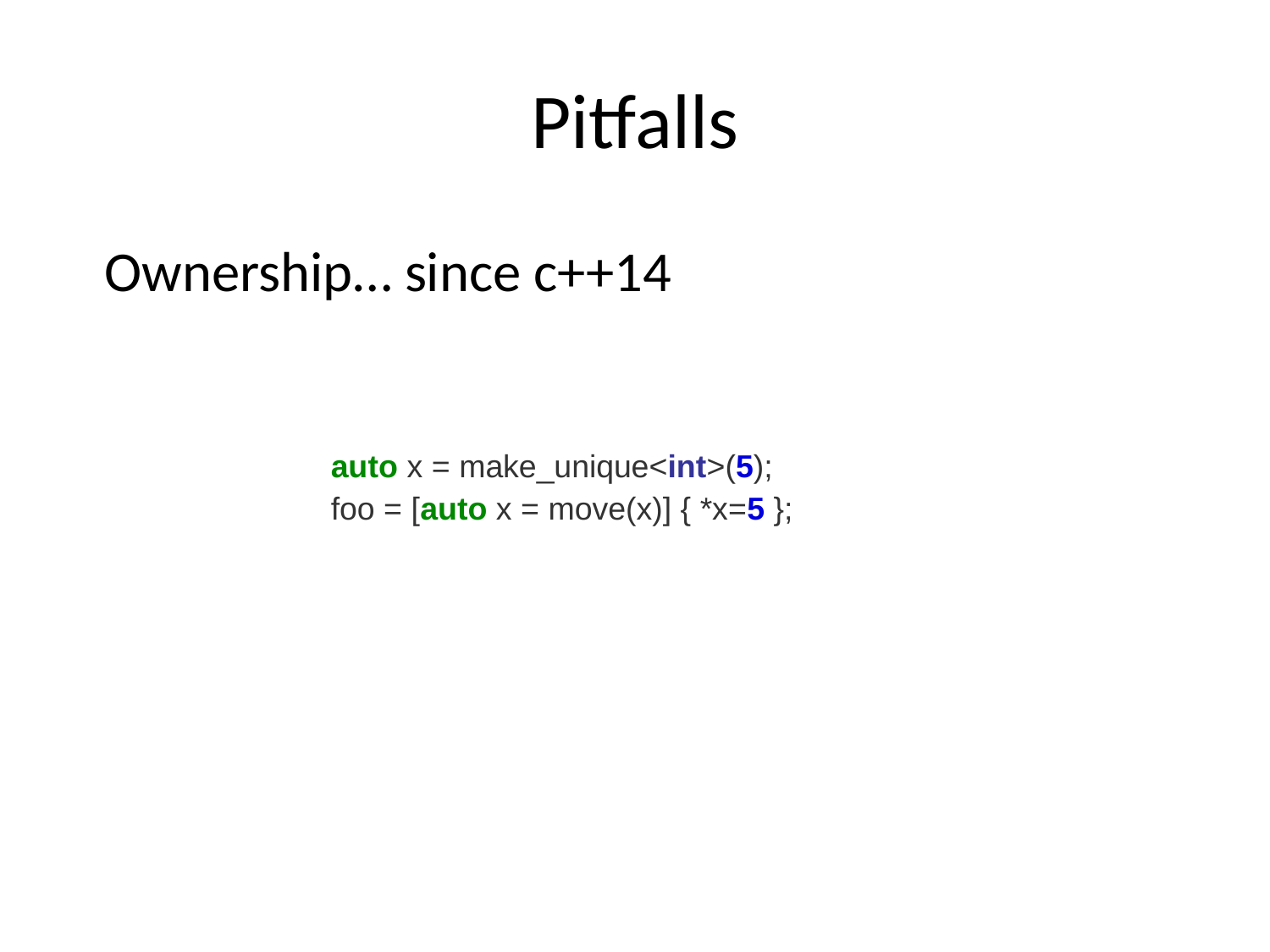

# Pitfalls
Ownership… since c++14

auto x = make_unique<int>(5);
foo = [auto x = move(x)] { *x=5 };